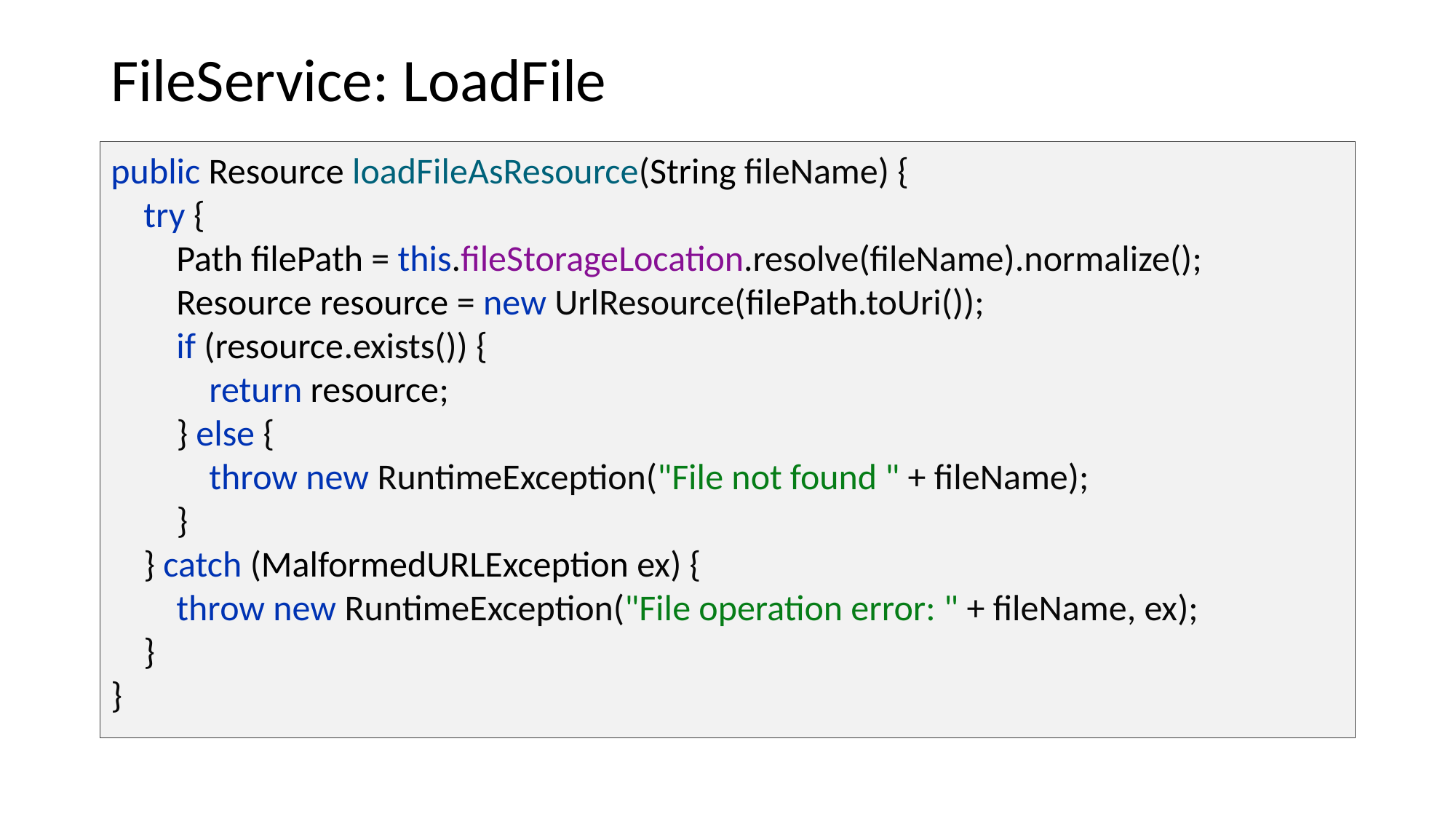

# FileService: LoadFile
public Resource loadFileAsResource(String fileName) {
    try {
        Path filePath = this.fileStorageLocation.resolve(fileName).normalize();
        Resource resource = new UrlResource(filePath.toUri());
        if (resource.exists()) {
            return resource;
        } else {
            throw new RuntimeException("File not found " + fileName);
        }
    } catch (MalformedURLException ex) {
        throw new RuntimeException("File operation error: " + fileName, ex);
    }
}